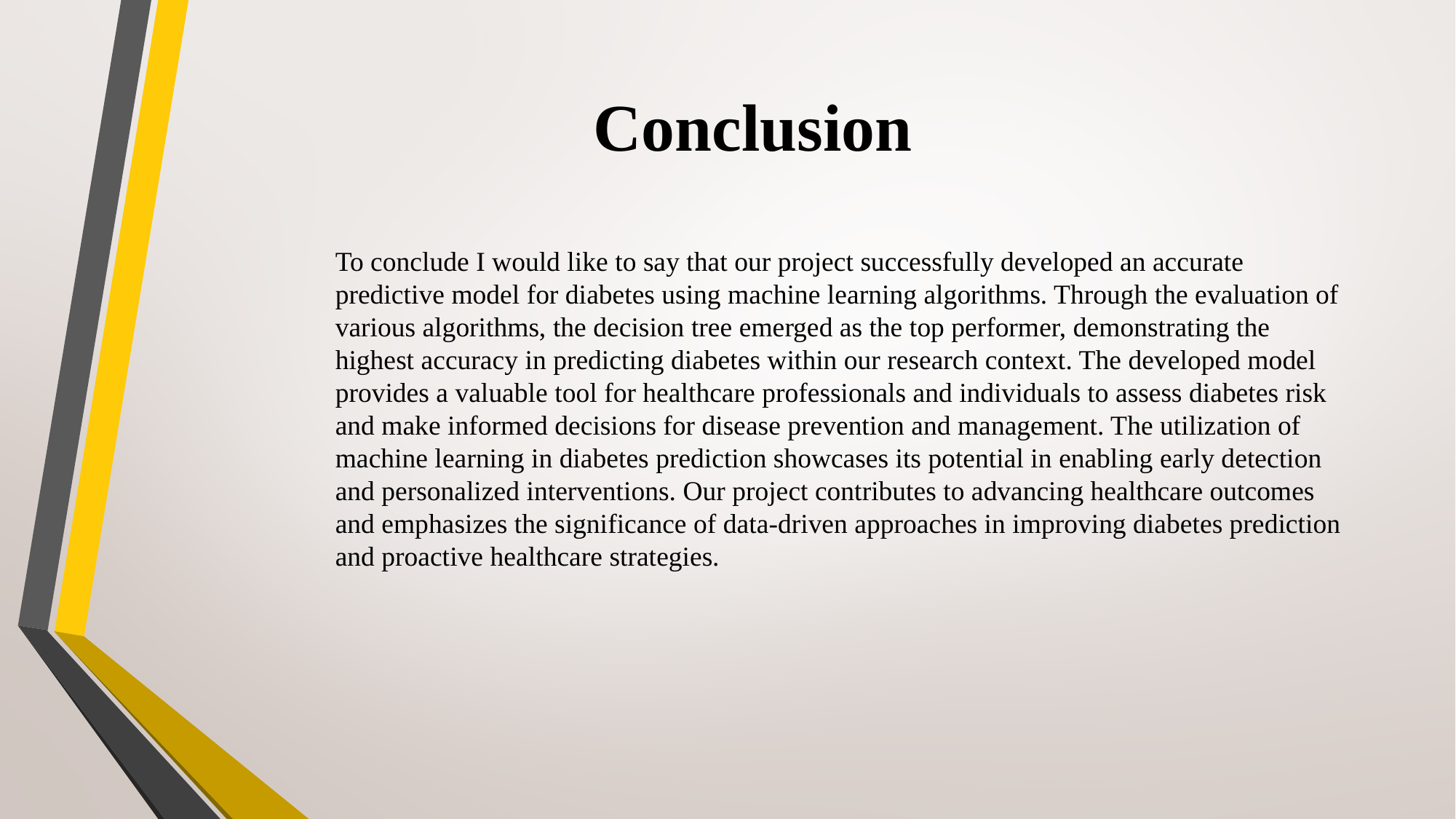

Conclusion
To conclude I would like to say that our project successfully developed an accurate predictive model for diabetes using machine learning algorithms. Through the evaluation of various algorithms, the decision tree emerged as the top performer, demonstrating the highest accuracy in predicting diabetes within our research context. The developed model provides a valuable tool for healthcare professionals and individuals to assess diabetes risk and make informed decisions for disease prevention and management. The utilization of machine learning in diabetes prediction showcases its potential in enabling early detection and personalized interventions. Our project contributes to advancing healthcare outcomes and emphasizes the significance of data-driven approaches in improving diabetes prediction and proactive healthcare strategies.